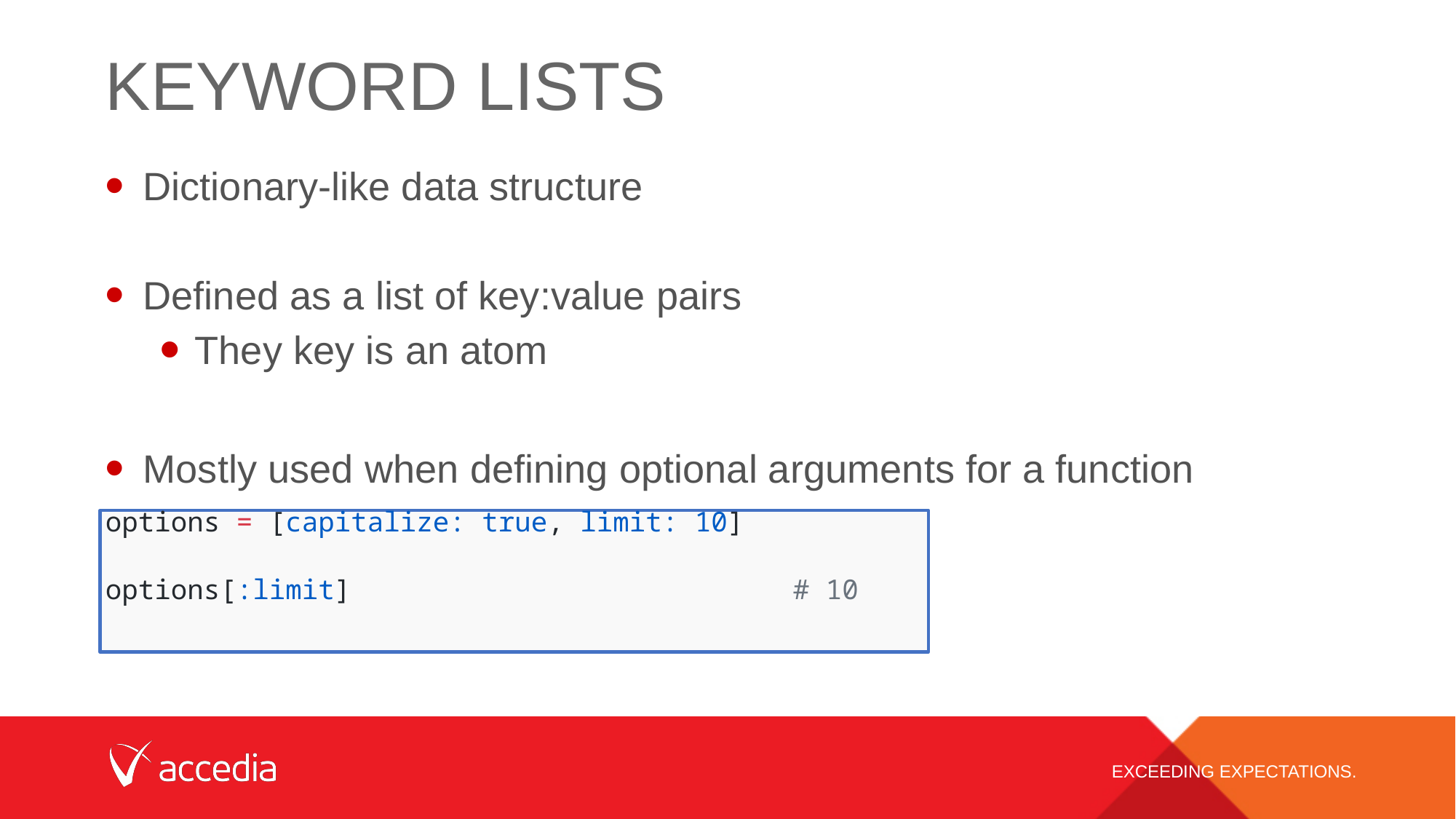

# Keyword lists
Dictionary-like data structure

Defined as a list of key:value pairs
They key is an atom

Mostly used when defining optional arguments for a function
options = [capitalize: true, limit: 10]

options[:limit]                           # 10